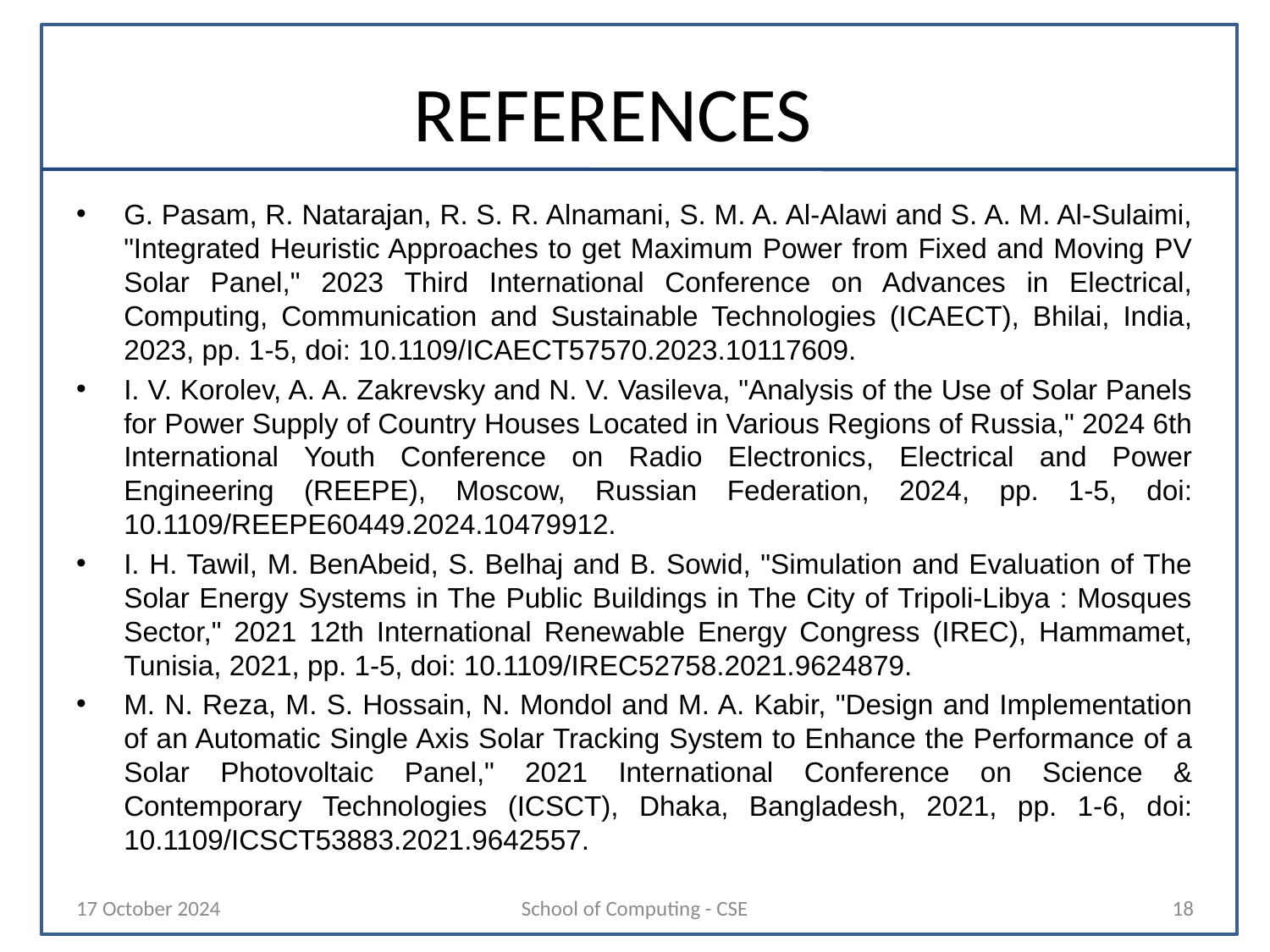

# REFERENCES
G. Pasam, R. Natarajan, R. S. R. Alnamani, S. M. A. Al-Alawi and S. A. M. Al-Sulaimi, "Integrated Heuristic Approaches to get Maximum Power from Fixed and Moving PV Solar Panel," 2023 Third International Conference on Advances in Electrical, Computing, Communication and Sustainable Technologies (ICAECT), Bhilai, India, 2023, pp. 1-5, doi: 10.1109/ICAECT57570.2023.10117609.
I. V. Korolev, A. A. Zakrevsky and N. V. Vasileva, "Analysis of the Use of Solar Panels for Power Supply of Country Houses Located in Various Regions of Russia," 2024 6th International Youth Conference on Radio Electronics, Electrical and Power Engineering (REEPE), Moscow, Russian Federation, 2024, pp. 1-5, doi: 10.1109/REEPE60449.2024.10479912.
I. H. Tawil, M. BenAbeid, S. Belhaj and B. Sowid, "Simulation and Evaluation of The Solar Energy Systems in The Public Buildings in The City of Tripoli-Libya : Mosques Sector," 2021 12th International Renewable Energy Congress (IREC), Hammamet, Tunisia, 2021, pp. 1-5, doi: 10.1109/IREC52758.2021.9624879.
M. N. Reza, M. S. Hossain, N. Mondol and M. A. Kabir, "Design and Implementation of an Automatic Single Axis Solar Tracking System to Enhance the Performance of a Solar Photovoltaic Panel," 2021 International Conference on Science & Contemporary Technologies (ICSCT), Dhaka, Bangladesh, 2021, pp. 1-6, doi: 10.1109/ICSCT53883.2021.9642557.

17 October 2024
School of Computing - CSE
18